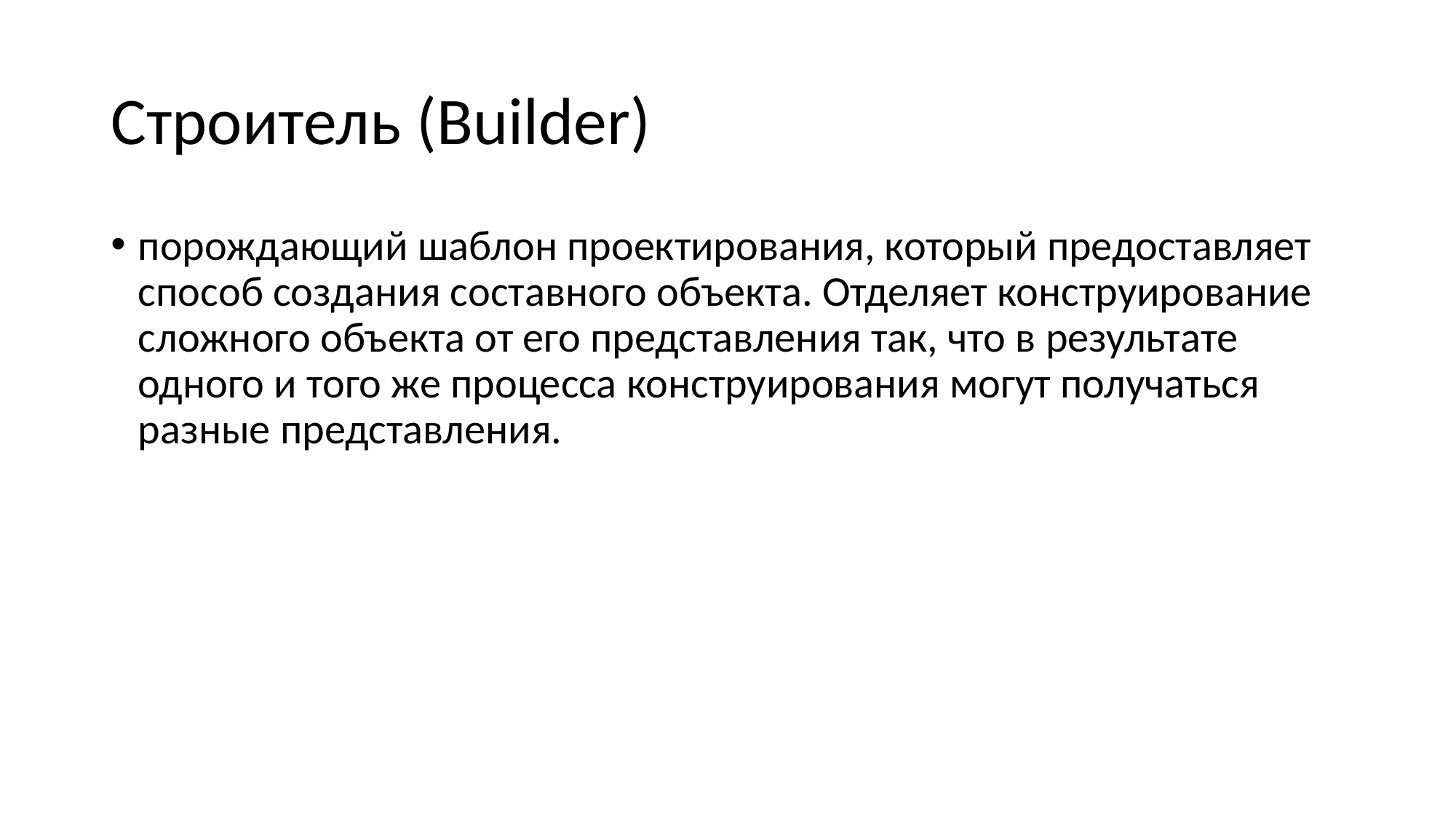

# Строитель (Builder)
порождающий шаблон проектирования, который предоставляет способ создания составного объекта. Отделяет конструирование сложного объекта от его представления так, что в результате одного и того же процесса конструирования могут получаться разные представления.